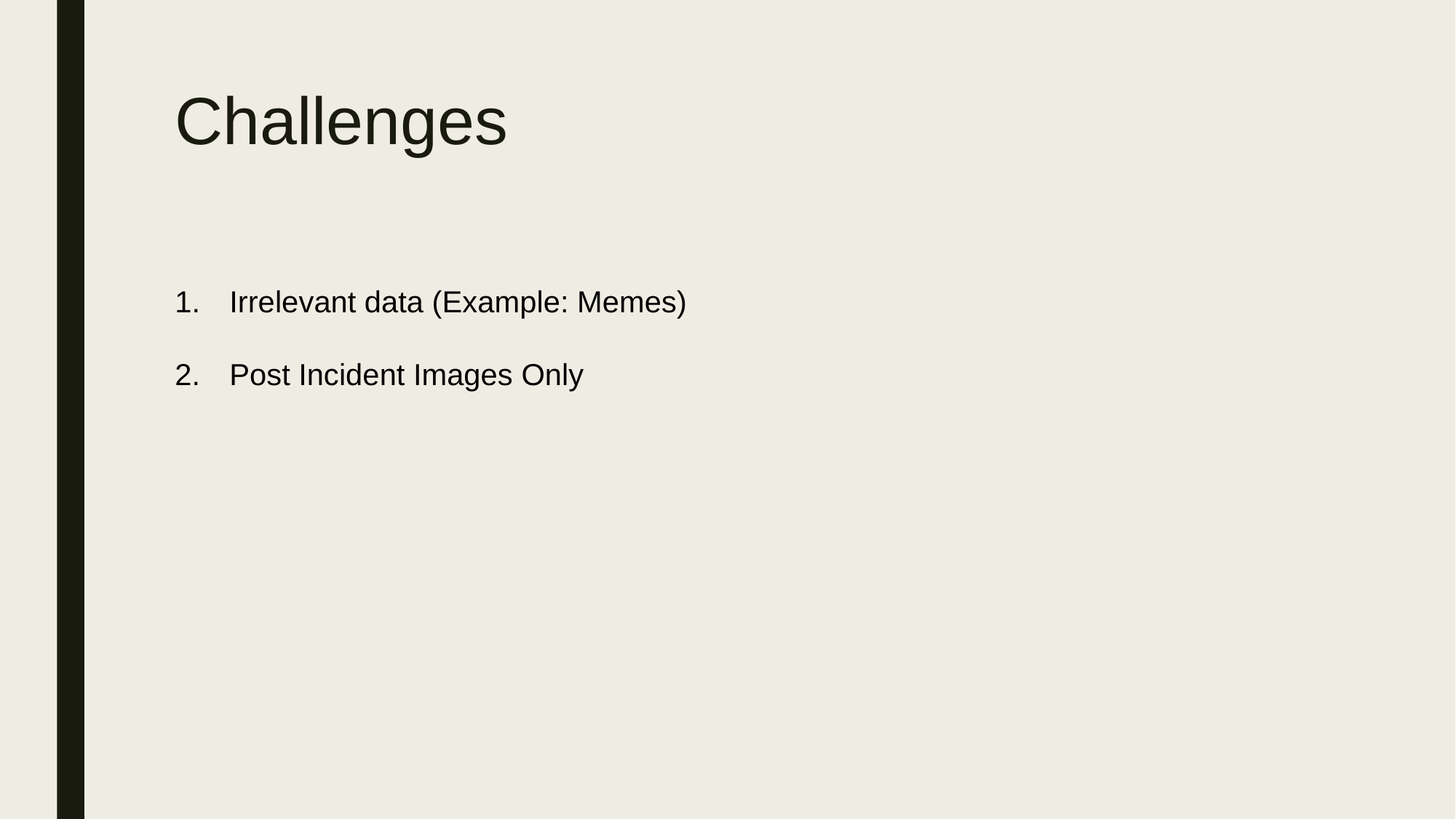

# Challenges

Irrelevant data (Example: Memes)

Post Incident Images Only